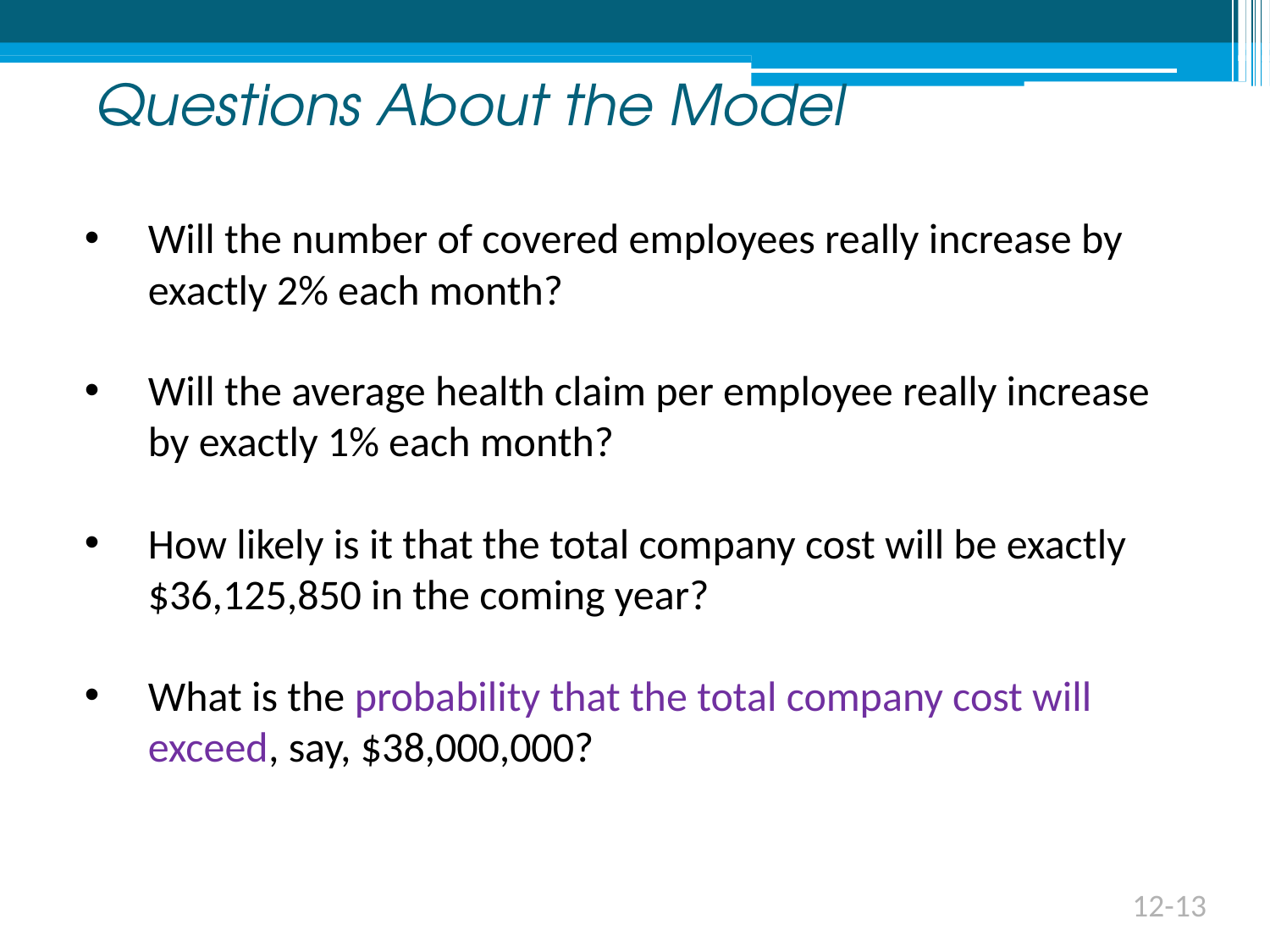

12-13
# Questions About the Model
Will the number of covered employees really increase by exactly 2% each month?

Will the average health claim per employee really increase by exactly 1% each month?

How likely is it that the total company cost will be exactly $36,125,850 in the coming year?

What is the probability that the total company cost will exceed, say, $38,000,000?